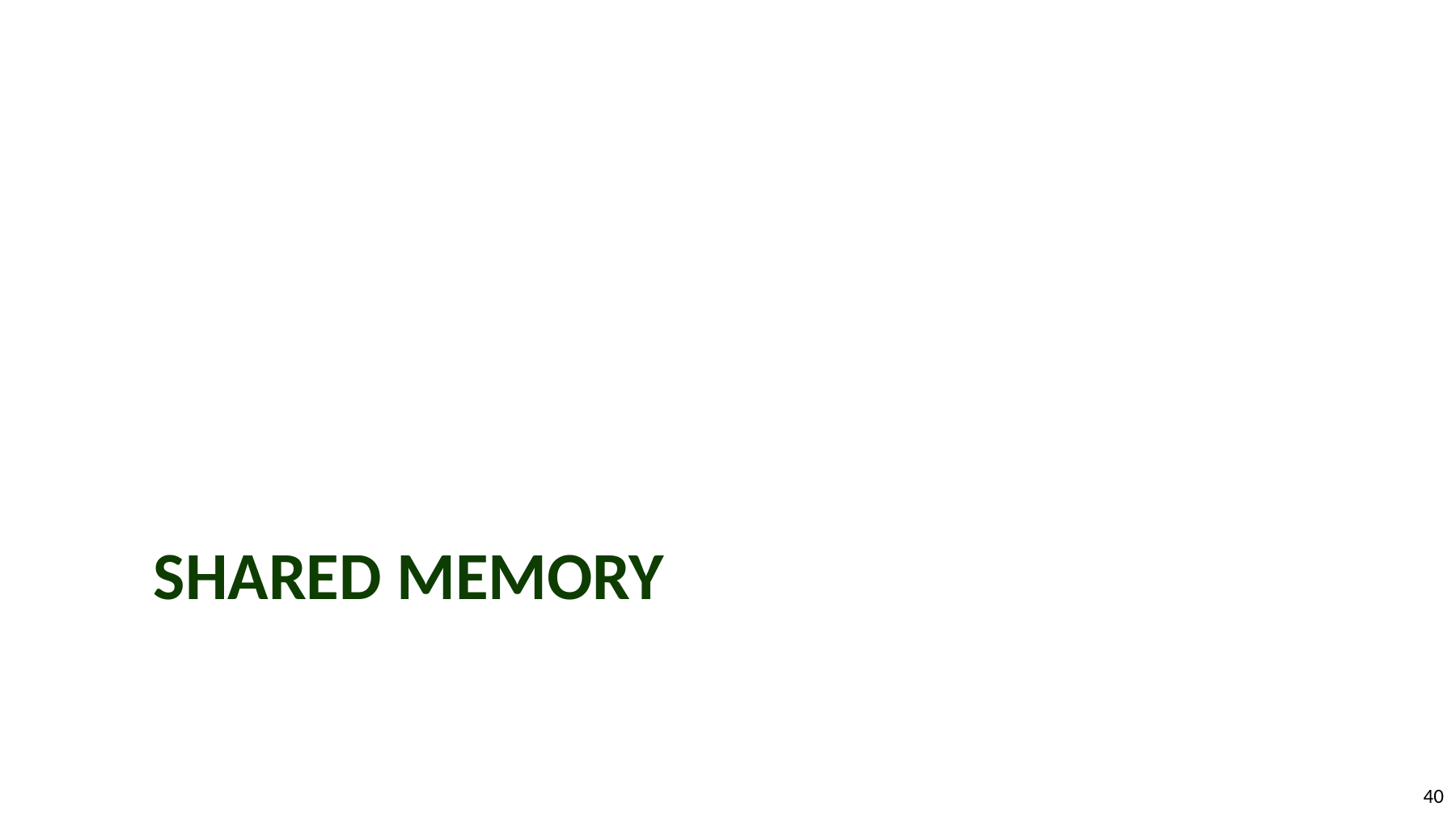

# Shared memory
40
© 2012, NVIDIA